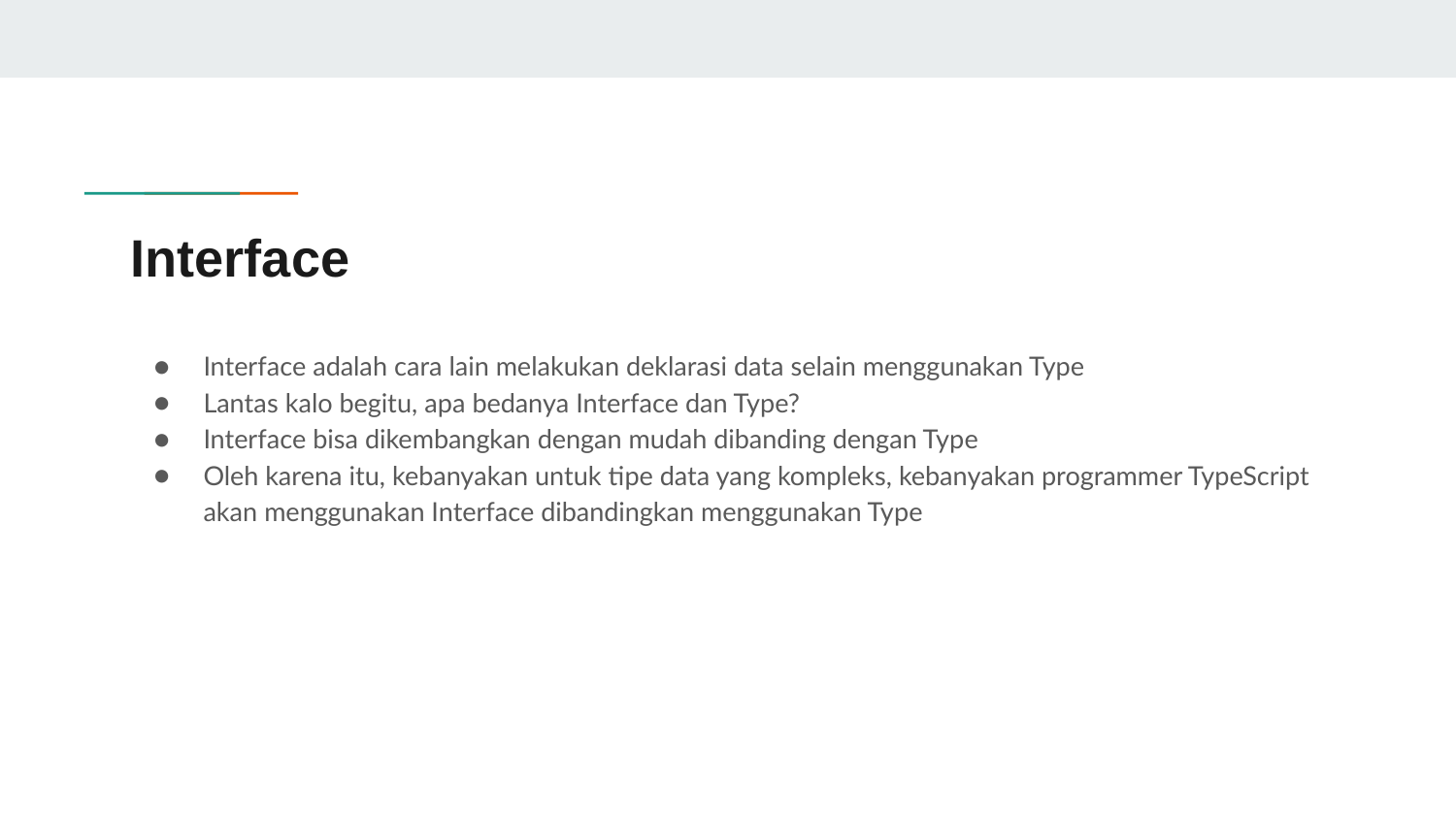

# Interface
Interface adalah cara lain melakukan deklarasi data selain menggunakan Type
Lantas kalo begitu, apa bedanya Interface dan Type?
Interface bisa dikembangkan dengan mudah dibanding dengan Type
Oleh karena itu, kebanyakan untuk tipe data yang kompleks, kebanyakan programmer TypeScript akan menggunakan Interface dibandingkan menggunakan Type